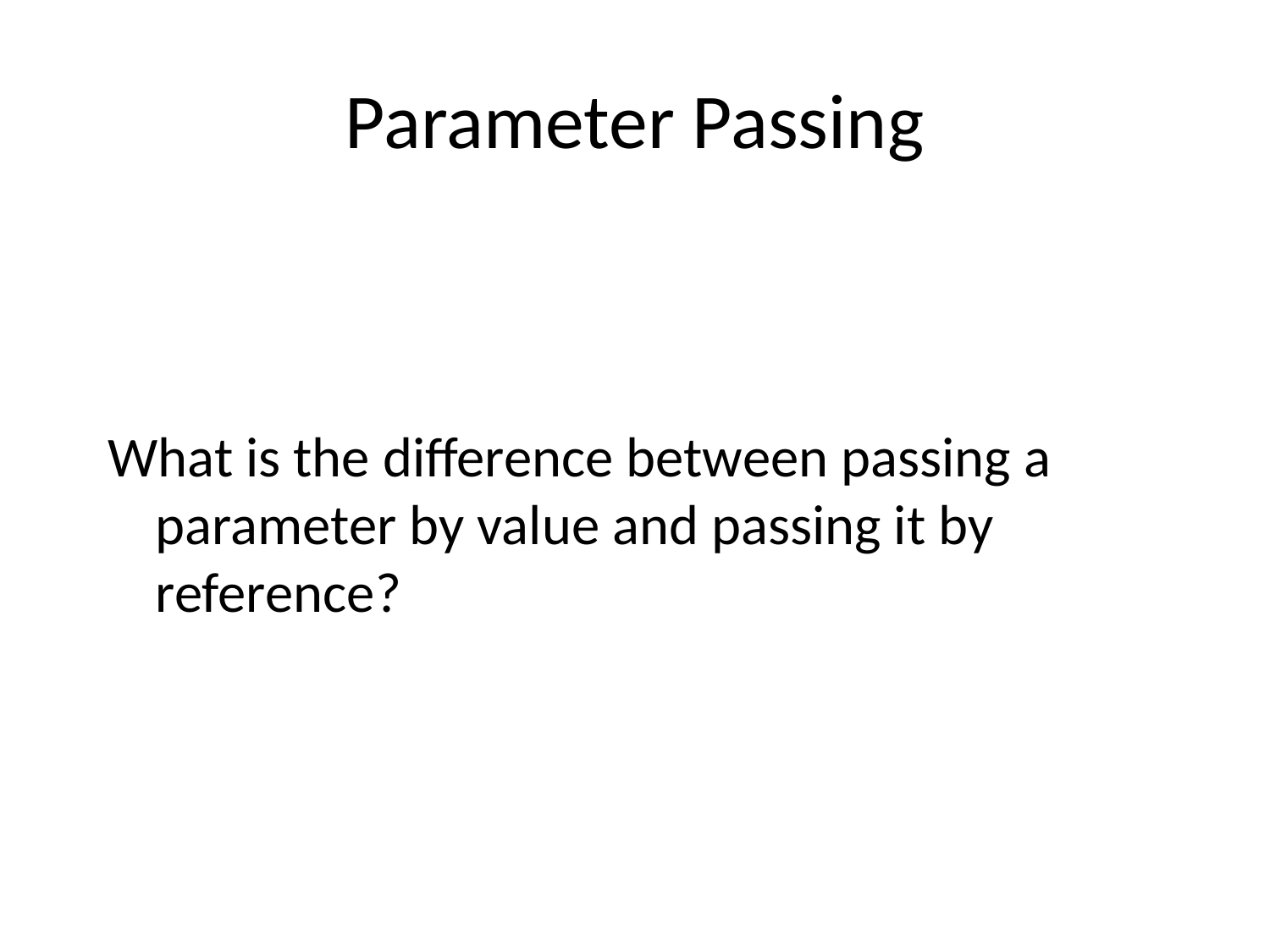

# Parameter Passing
What is the difference between passing a parameter by value and passing it by reference?